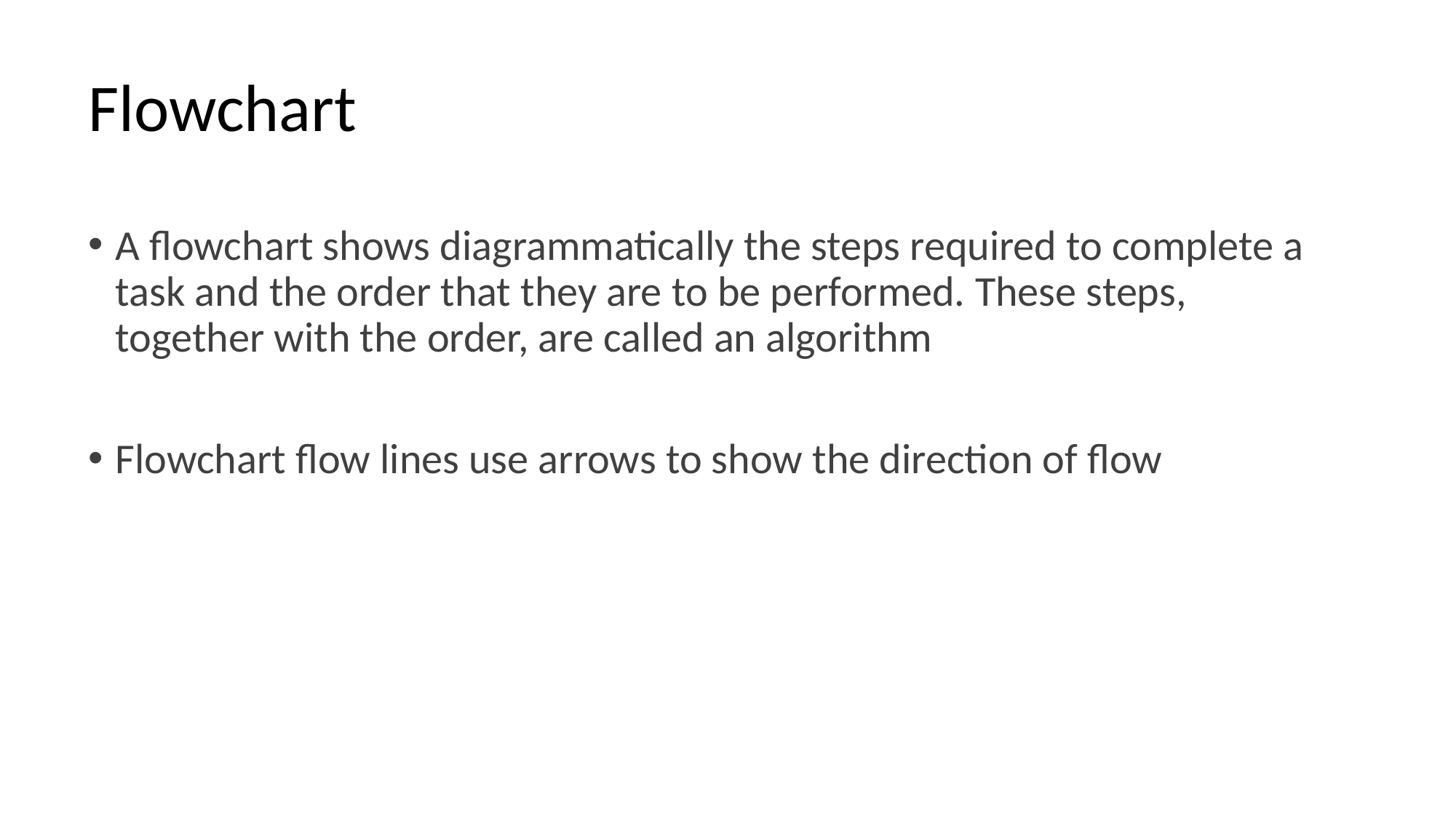

# Flowchart
A flowchart shows diagrammatically the steps required to complete a task and the order that they are to be performed. These steps, together with the order, are called an algorithm

Flowchart flow lines use arrows to show the direction of flow